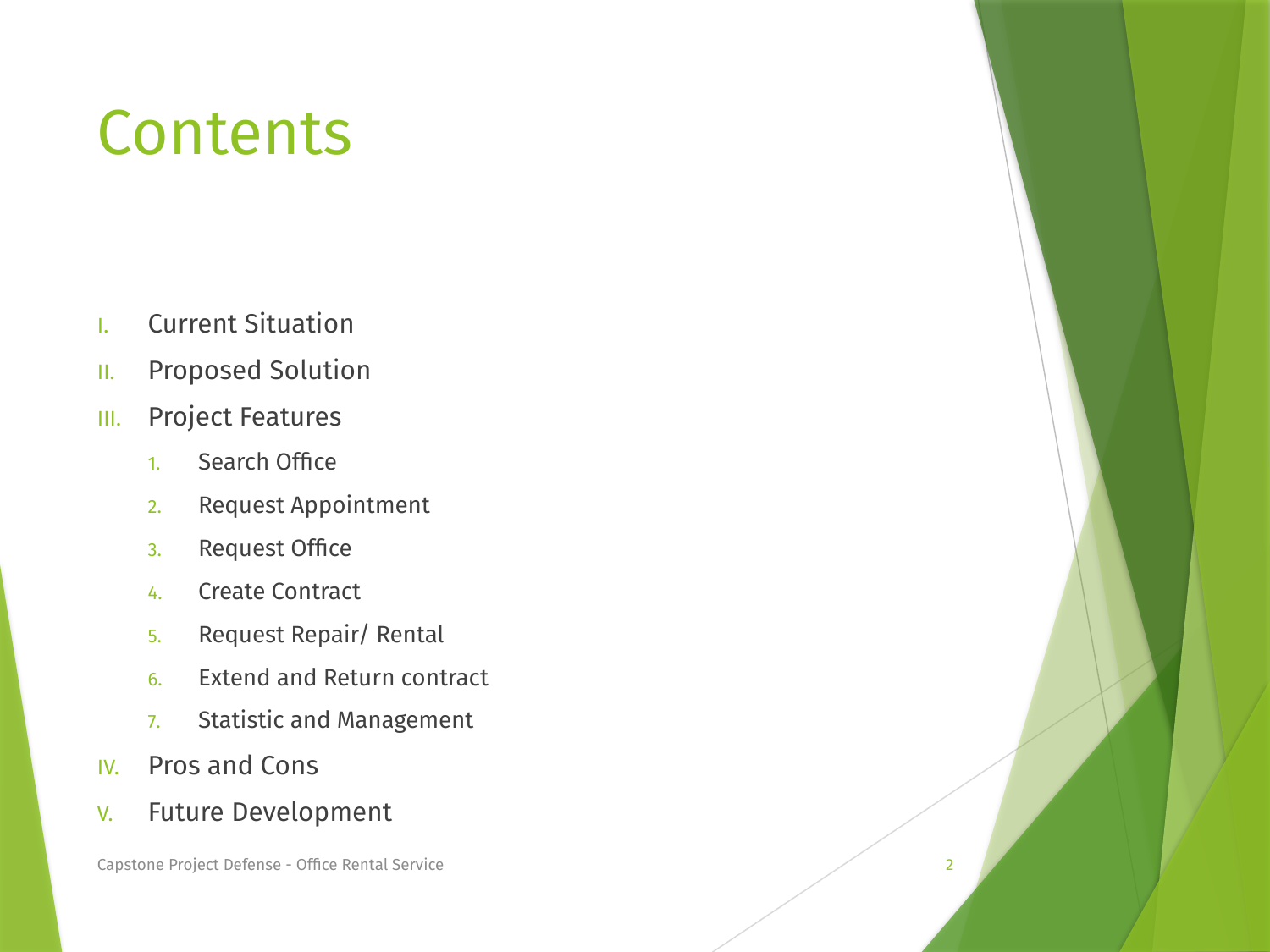

# Contents
Current Situation
Proposed Solution
Project Features
Search Office
Request Appointment
Request Office
Create Contract
Request Repair/ Rental
Extend and Return contract
Statistic and Management
Pros and Cons
Future Development
Capstone Project Defense - Office Rental Service
2